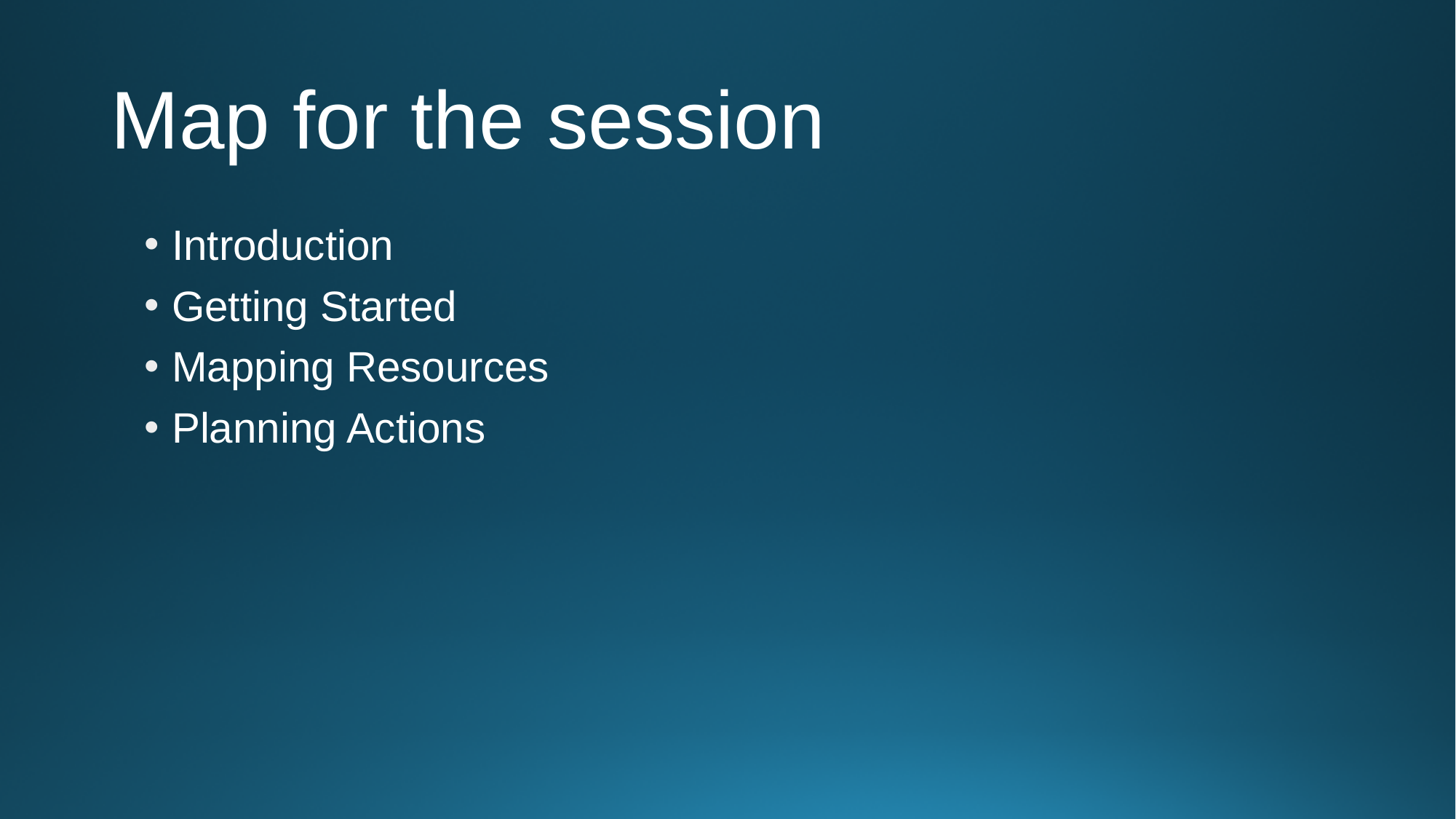

# Map for the session
Introduction
Getting Started
Mapping Resources
Planning Actions